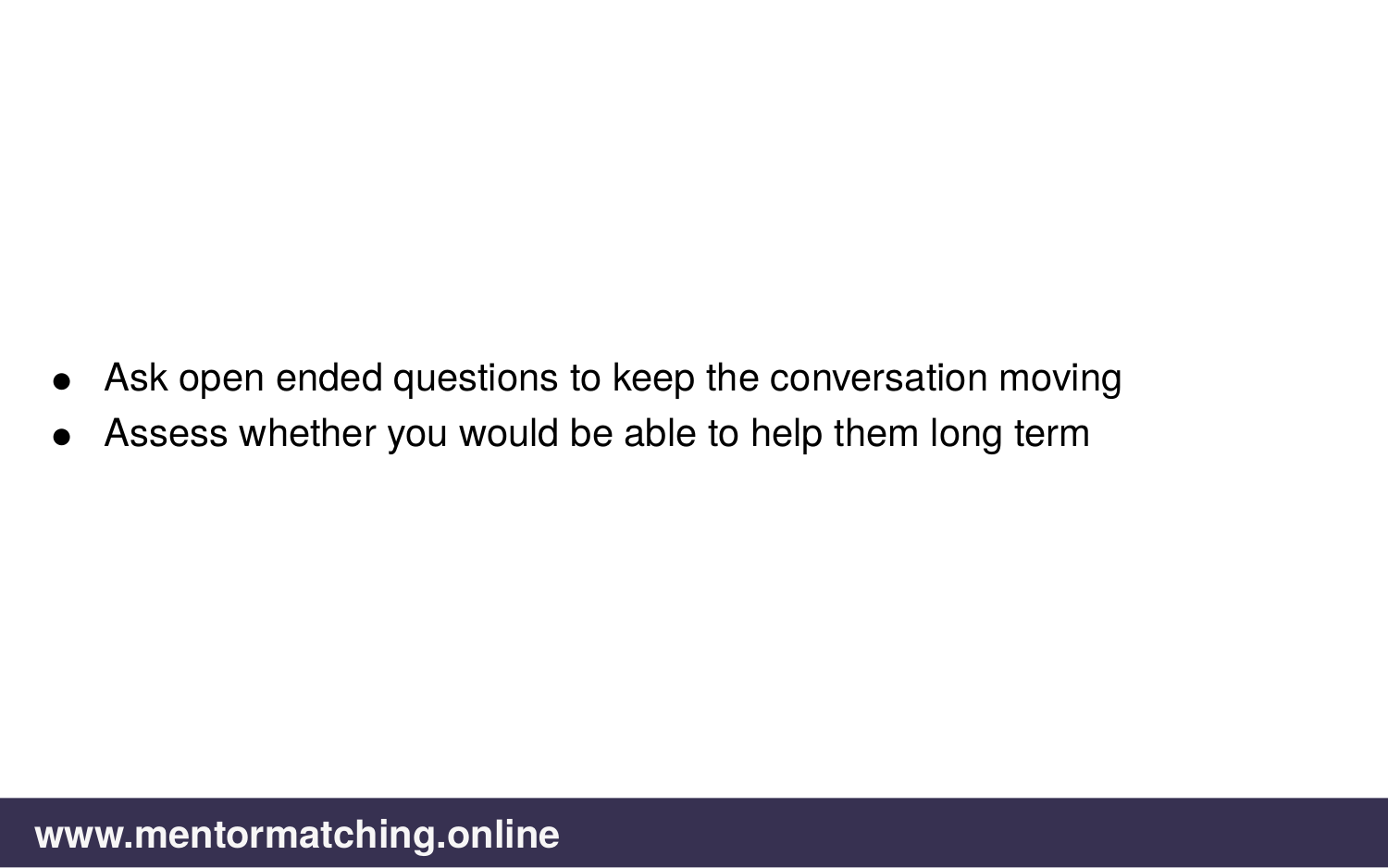

Ask open ended questions to keep the conversation moving
Assess whether you would be able to help them long term